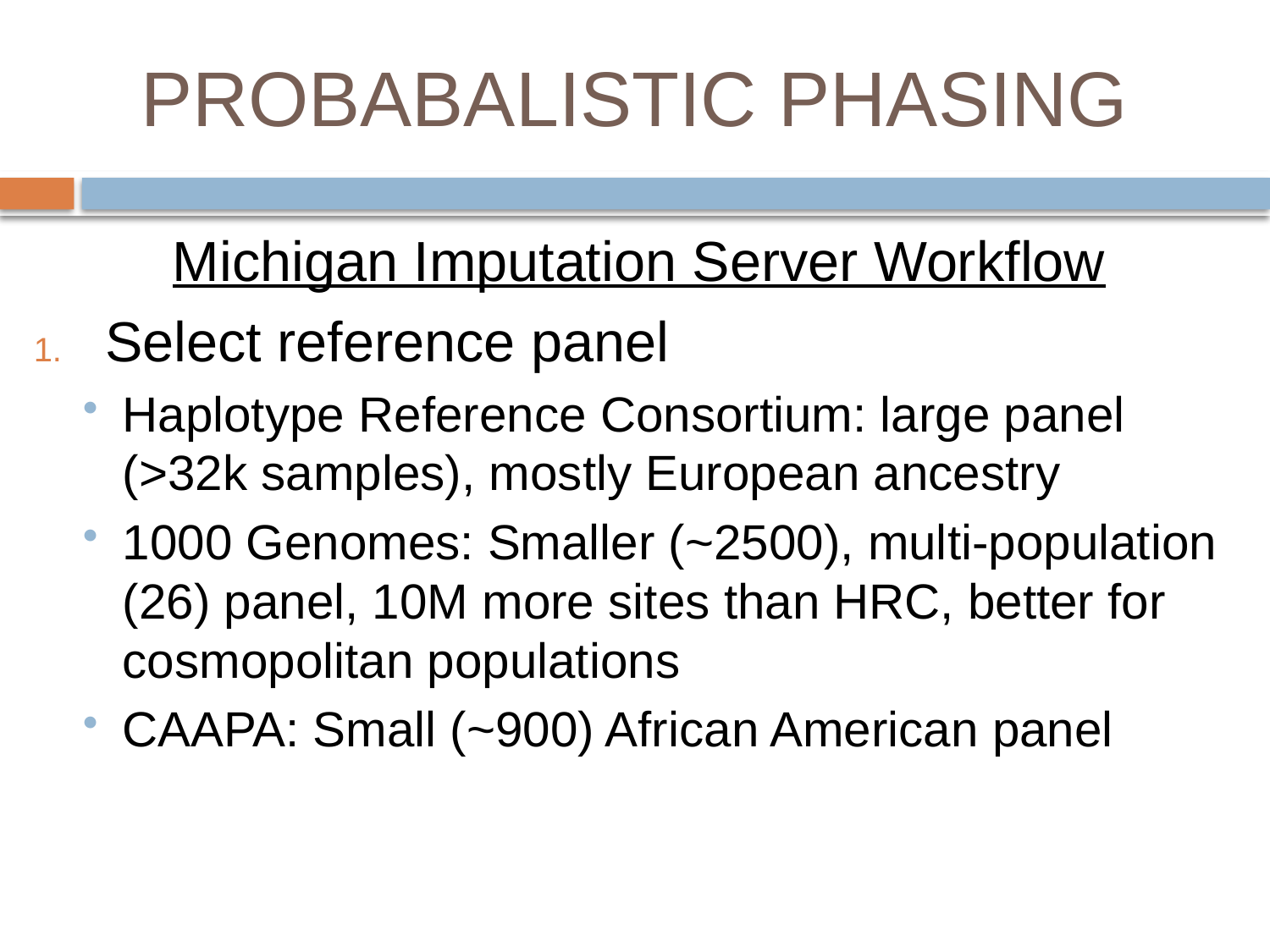

# PROBABALISTIC PHASING
Michigan Imputation Server Workflow
Select reference panel
Haplotype Reference Consortium: large panel (>32k samples), mostly European ancestry
1000 Genomes: Smaller (~2500), multi-population (26) panel, 10M more sites than HRC, better for cosmopolitan populations
CAAPA: Small (~900) African American panel